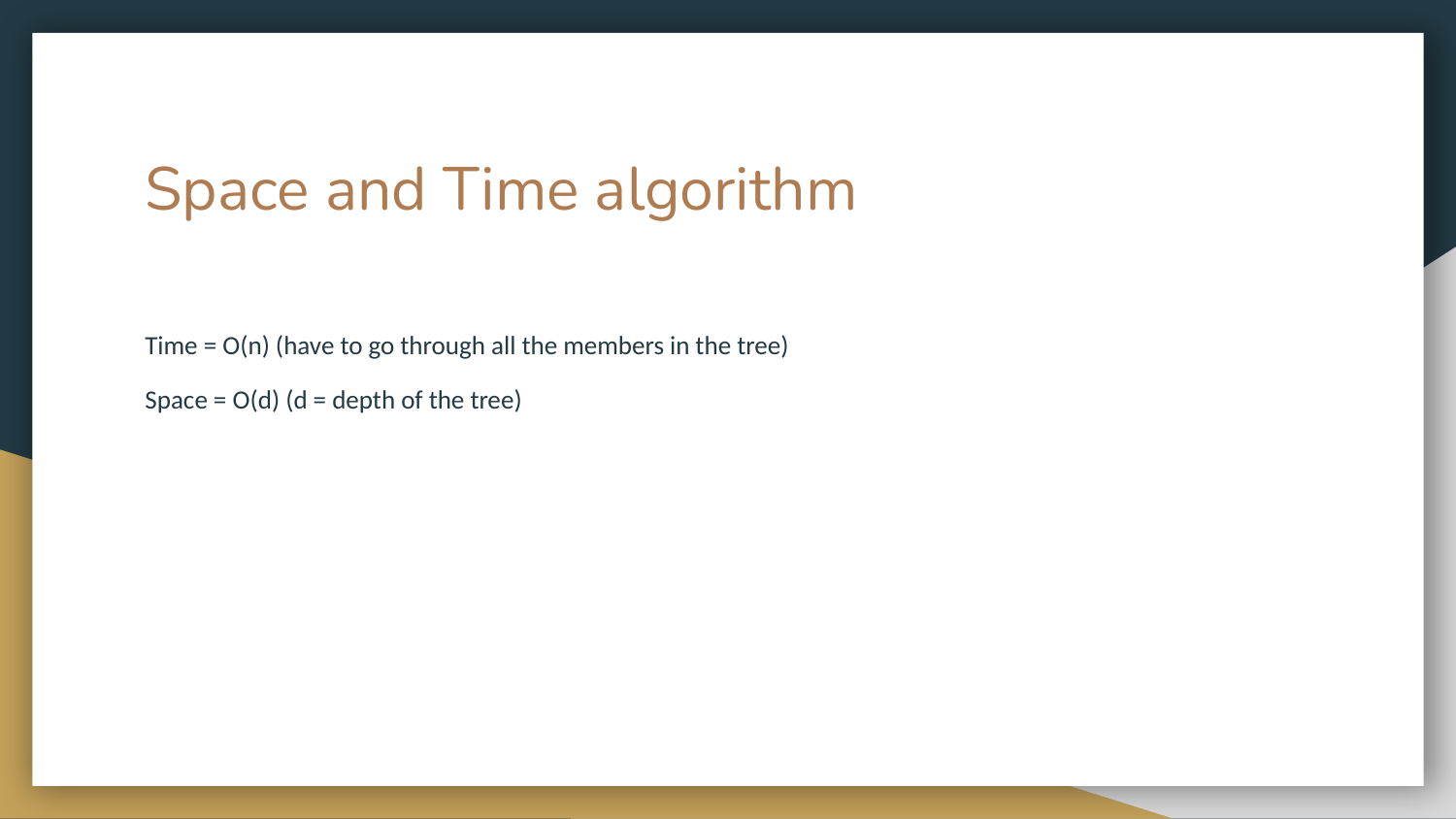

# Space and Time algorithm
Time = O(n) (have to go through all the members in the tree)
Space = O(d) (d = depth of the tree)